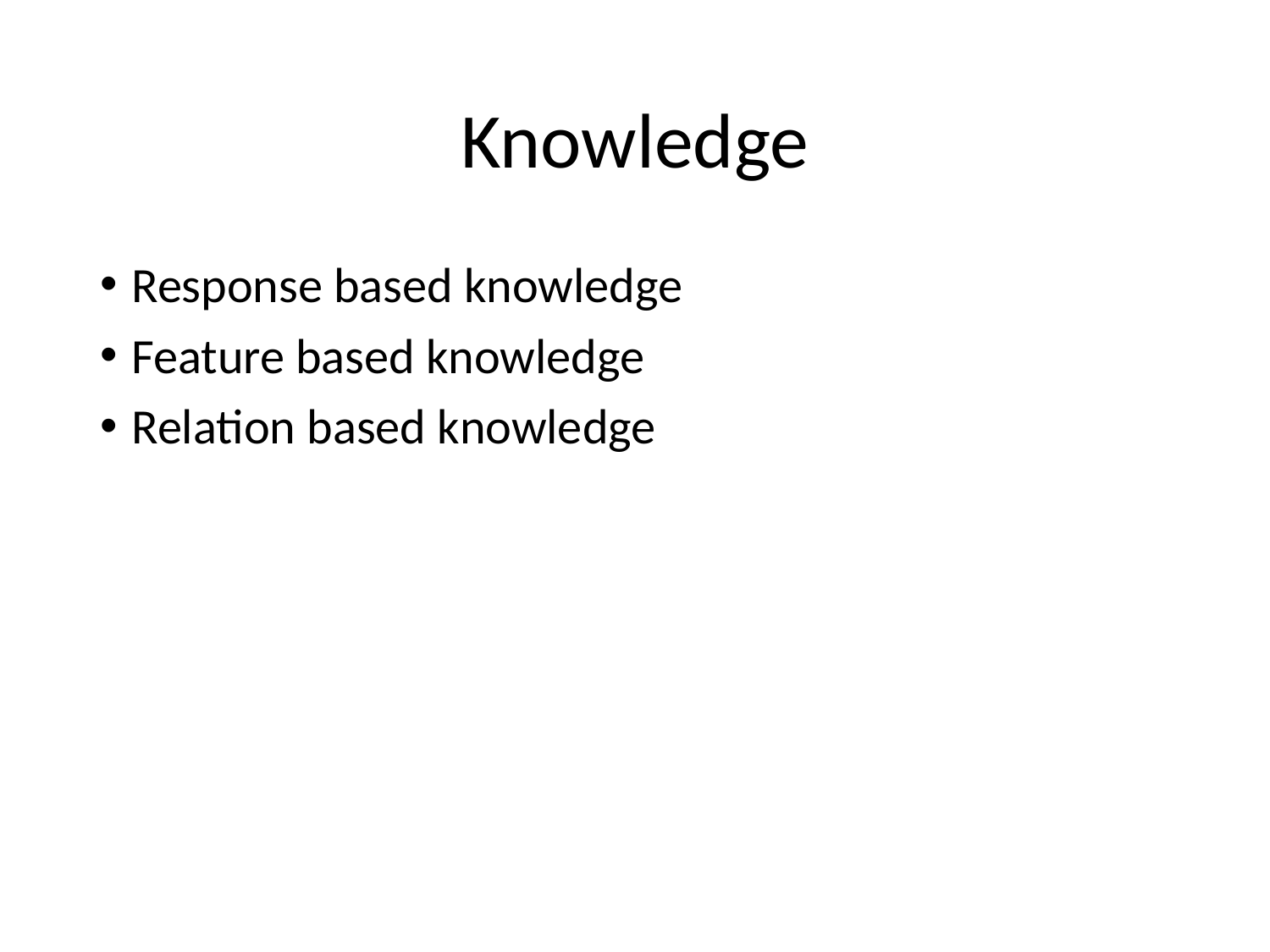

# Knowledge
Response based knowledge
Feature based knowledge
Relation based knowledge